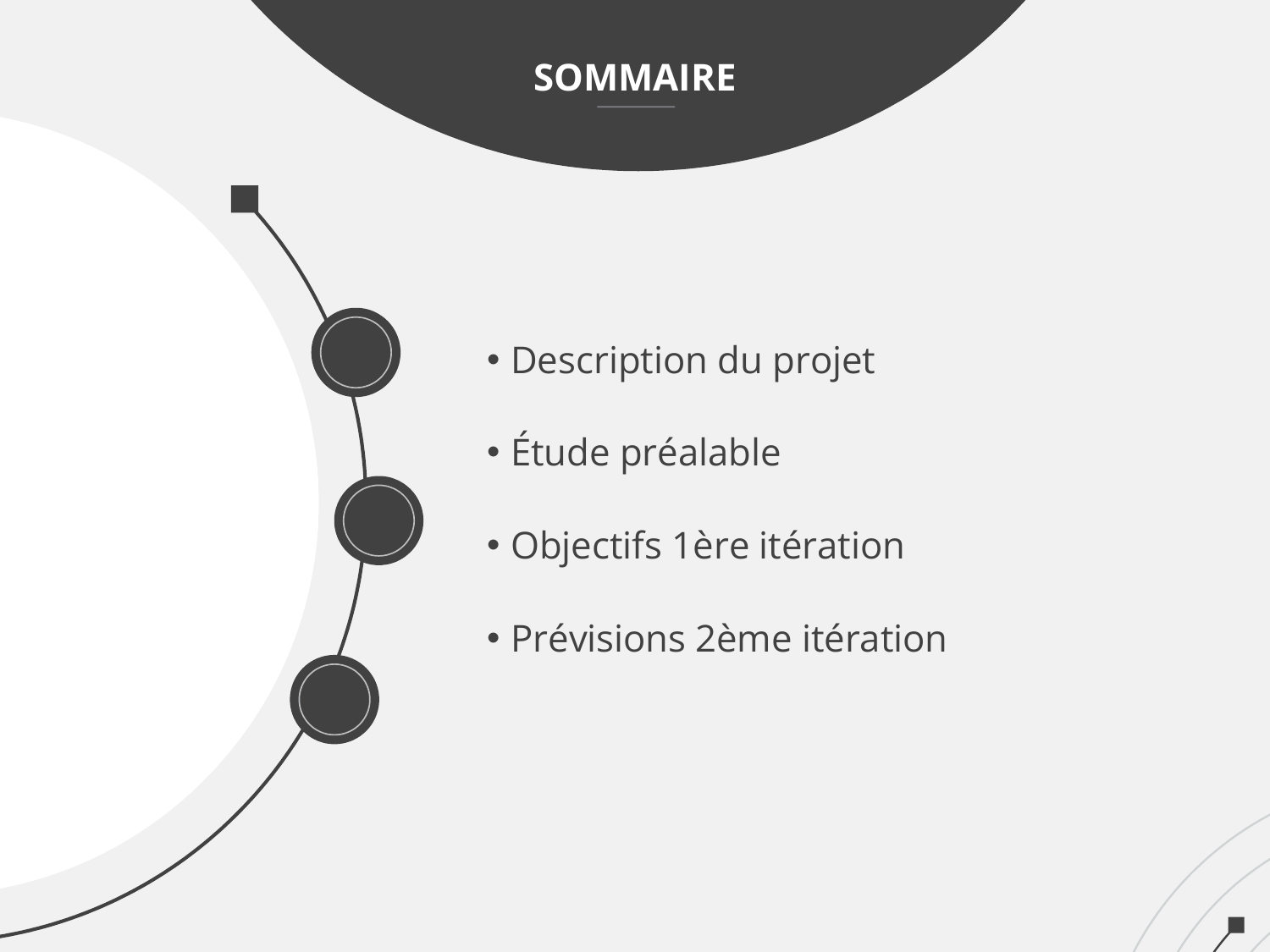

Sommaire
Description du projet
Étude préalable
Objectifs 1ère itération
Prévisions 2ème itération